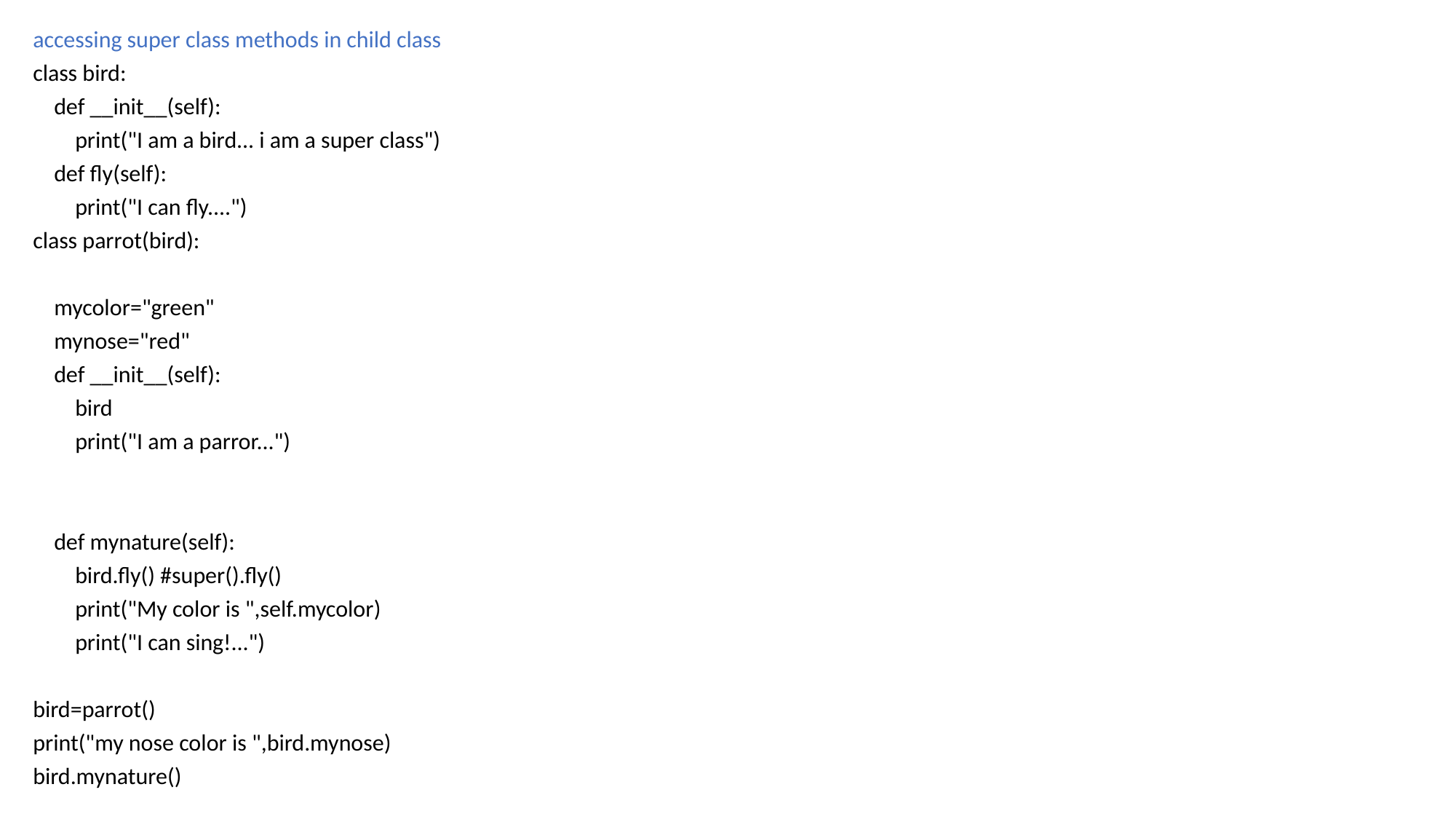

accessing super class methods in child class
class bird:
    def __init__(self):
        print("I am a bird... i am a super class")
    def fly(self):
        print("I can fly....")
class parrot(bird):

    mycolor="green"
    mynose="red"
    def __init__(self):
        bird
        print("I am a parror...")

    def mynature(self):
        bird.fly() #super().fly()
        print("My color is ",self.mycolor)
        print("I can sing!...")

bird=parrot()
print("my nose color is ",bird.mynose)
bird.mynature()